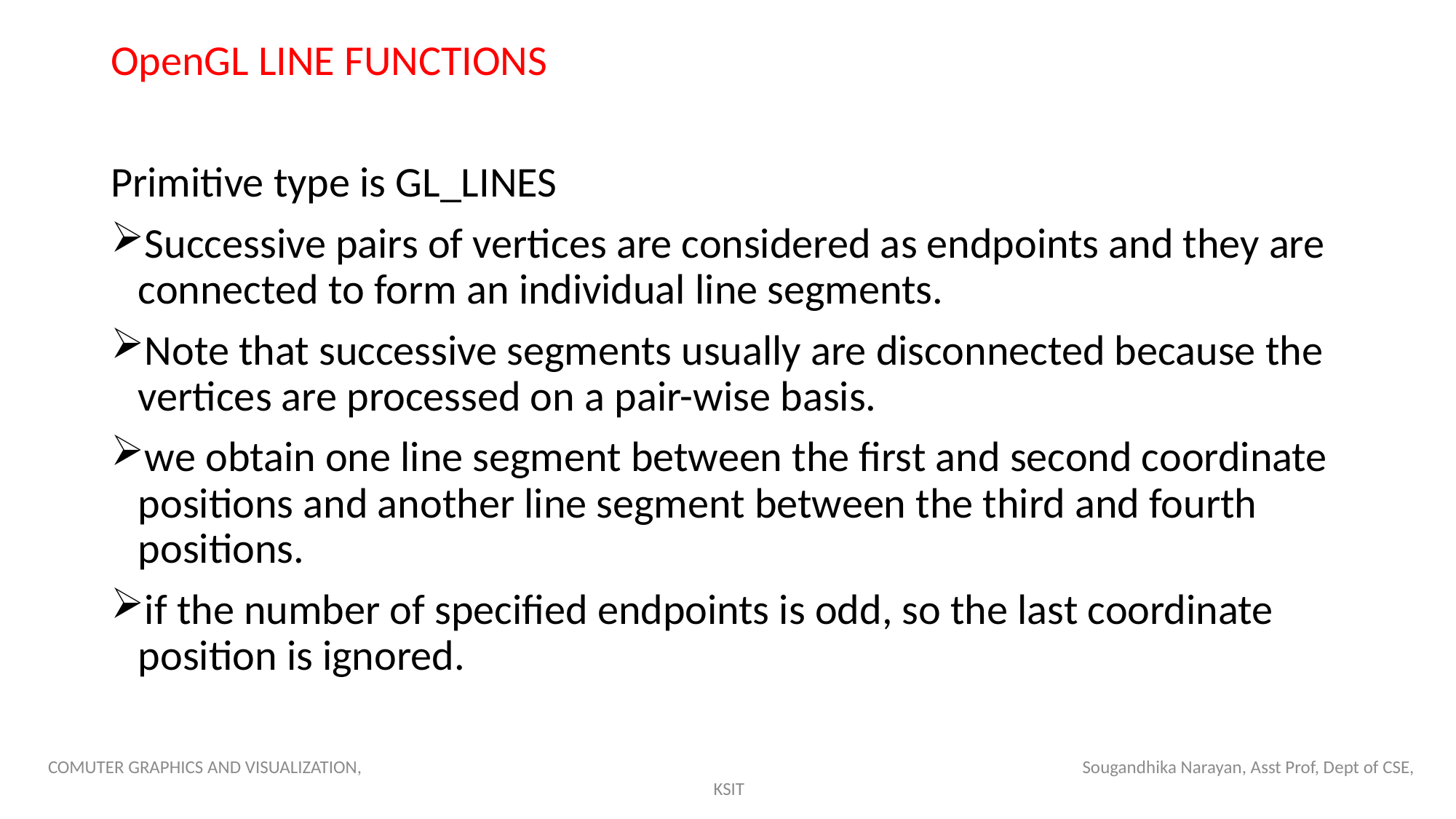

OpenGL LINE FUNCTIONS

Primitive type is GL_LINES
Successive pairs of vertices are considered as endpoints and they are connected to form an individual line segments.
Note that successive segments usually are disconnected because the vertices are processed on a pair-wise basis.
we obtain one line segment between the first and second coordinate positions and another line segment between the third and fourth positions.
if the number of specified endpoints is odd, so the last coordinate position is ignored.
COMUTER GRAPHICS AND VISUALIZATION,                                                                                                                                                                             Sougandhika Narayan, Asst Prof, Dept of CSE, KSIT